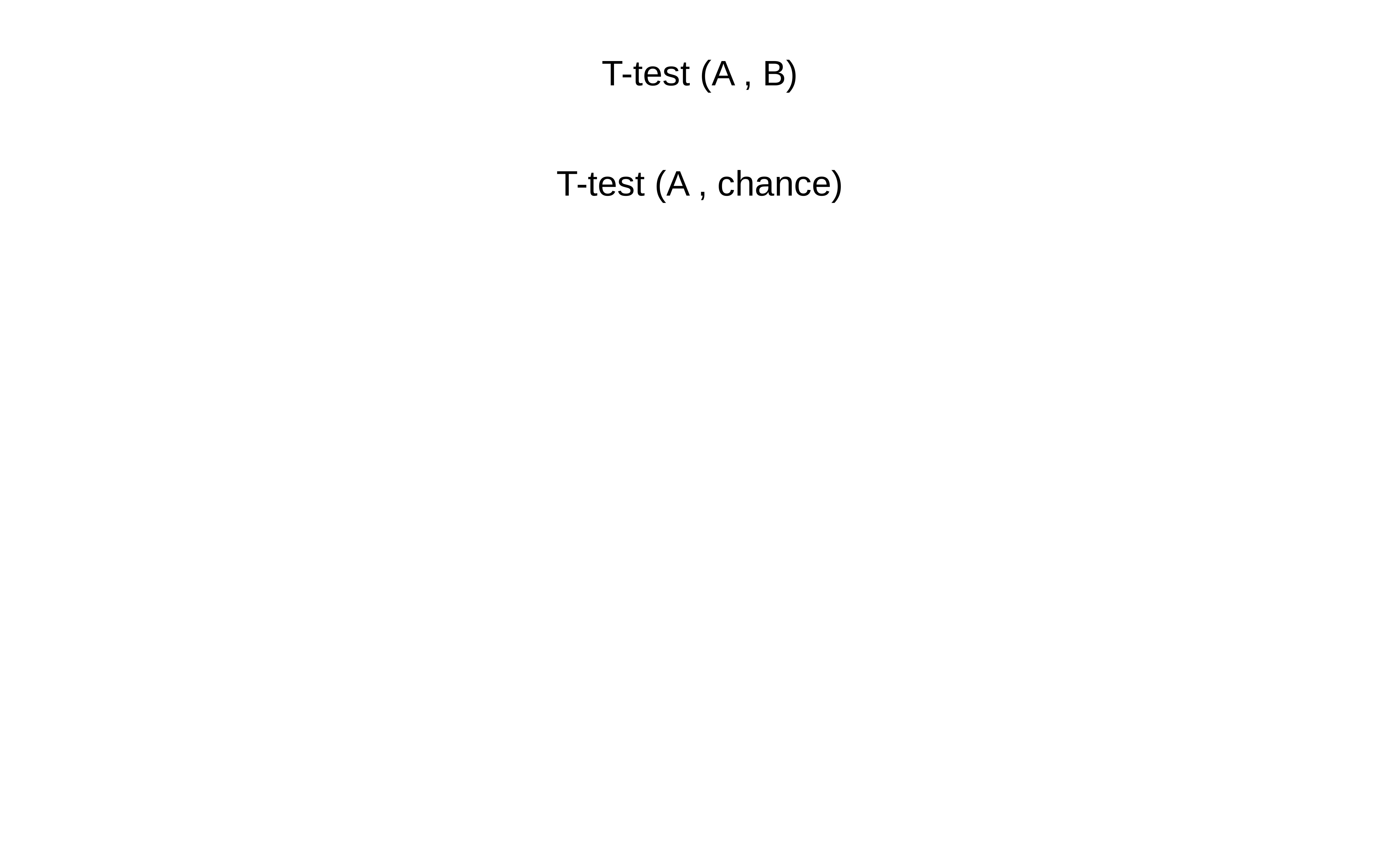

T-test (A , B)
T-test (A , chance)